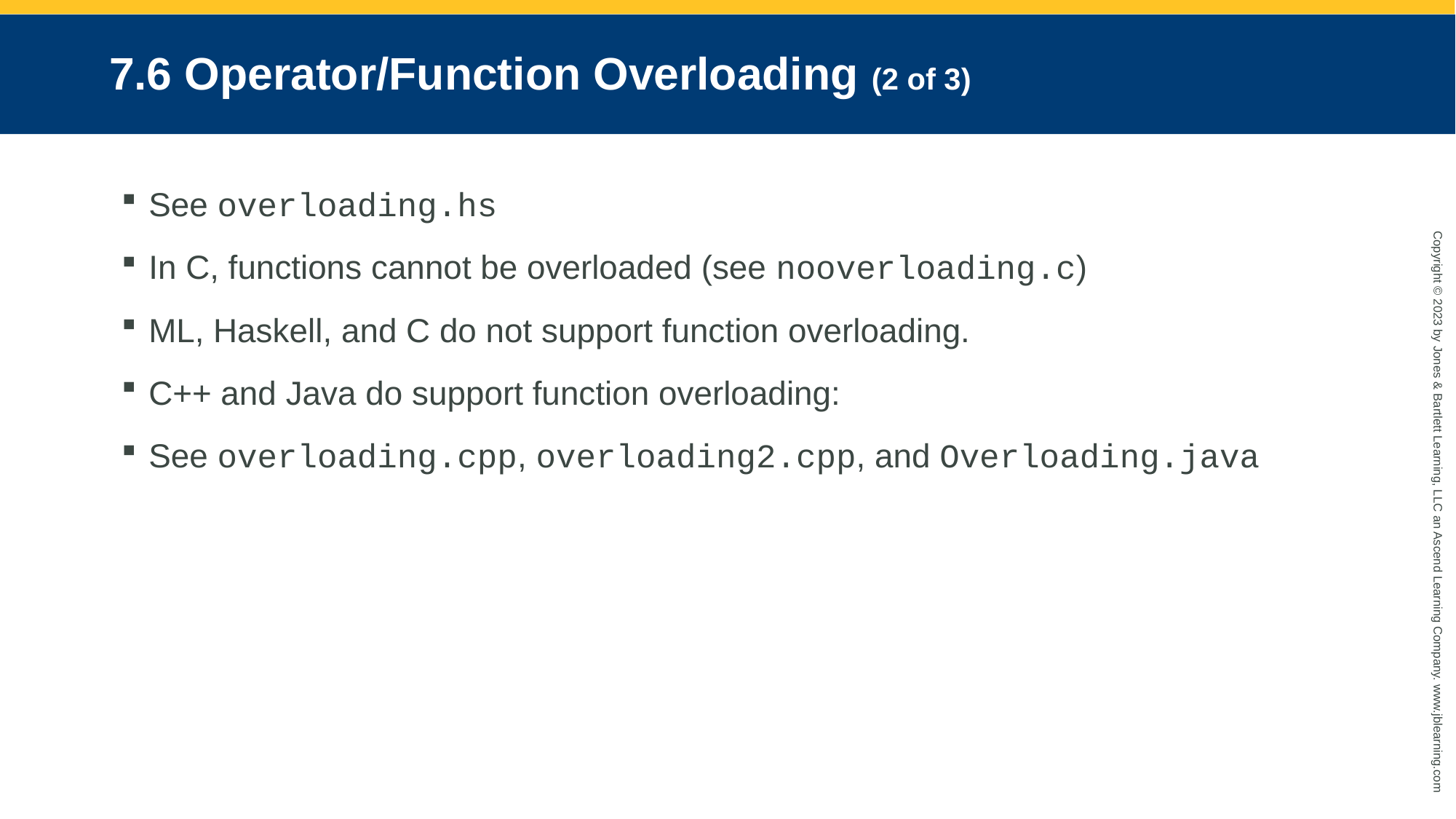

# 7.6 Operator/Function Overloading (2 of 3)
See overloading.hs
In C, functions cannot be overloaded (see nooverloading.c)
ML, Haskell, and C do not support function overloading.
C++ and Java do support function overloading:
See overloading.cpp, overloading2.cpp, and Overloading.java